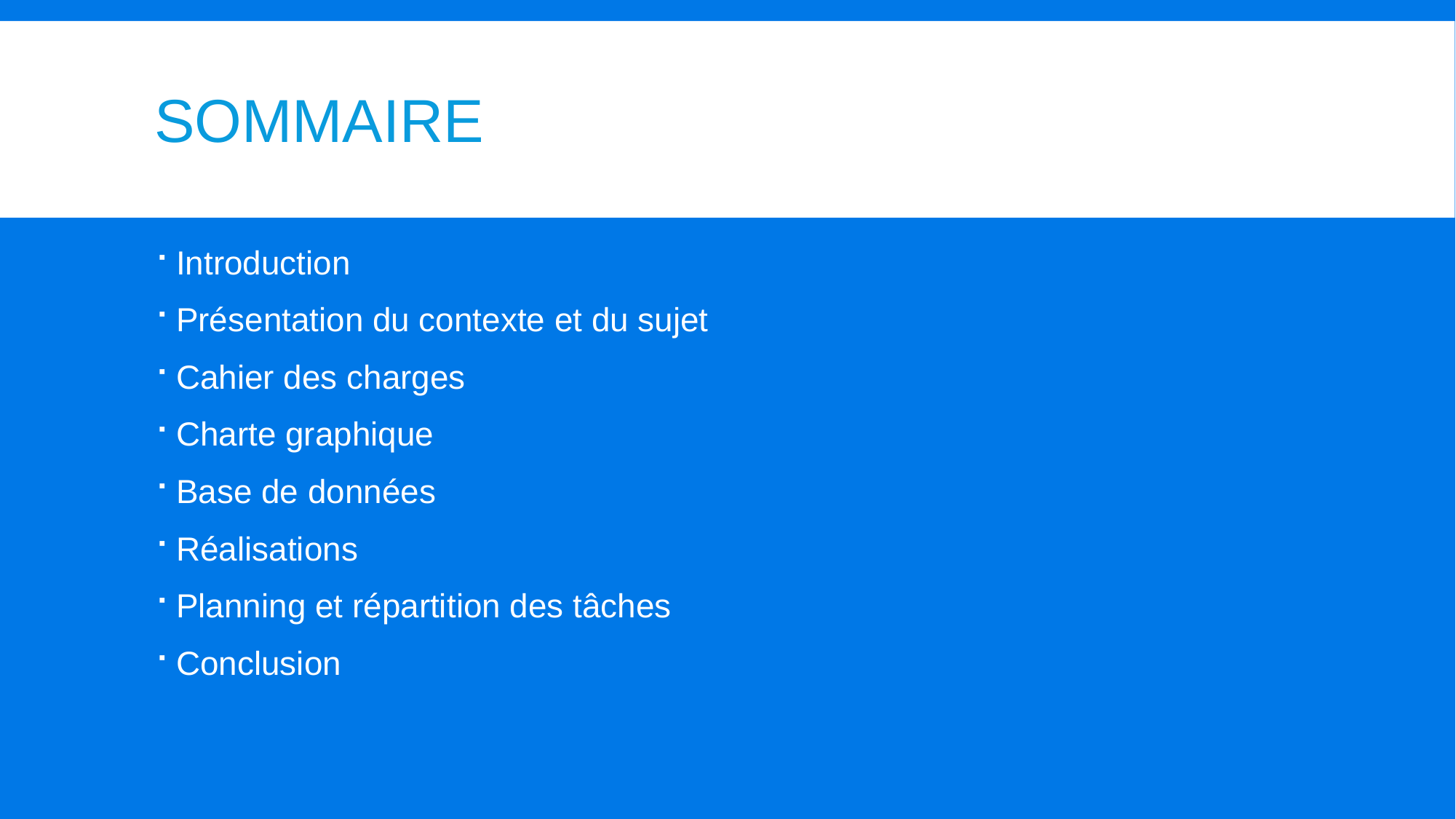

# Sommaire
Introduction
Présentation du contexte et du sujet
Cahier des charges
Charte graphique
Base de données
Réalisations
Planning et répartition des tâches
Conclusion